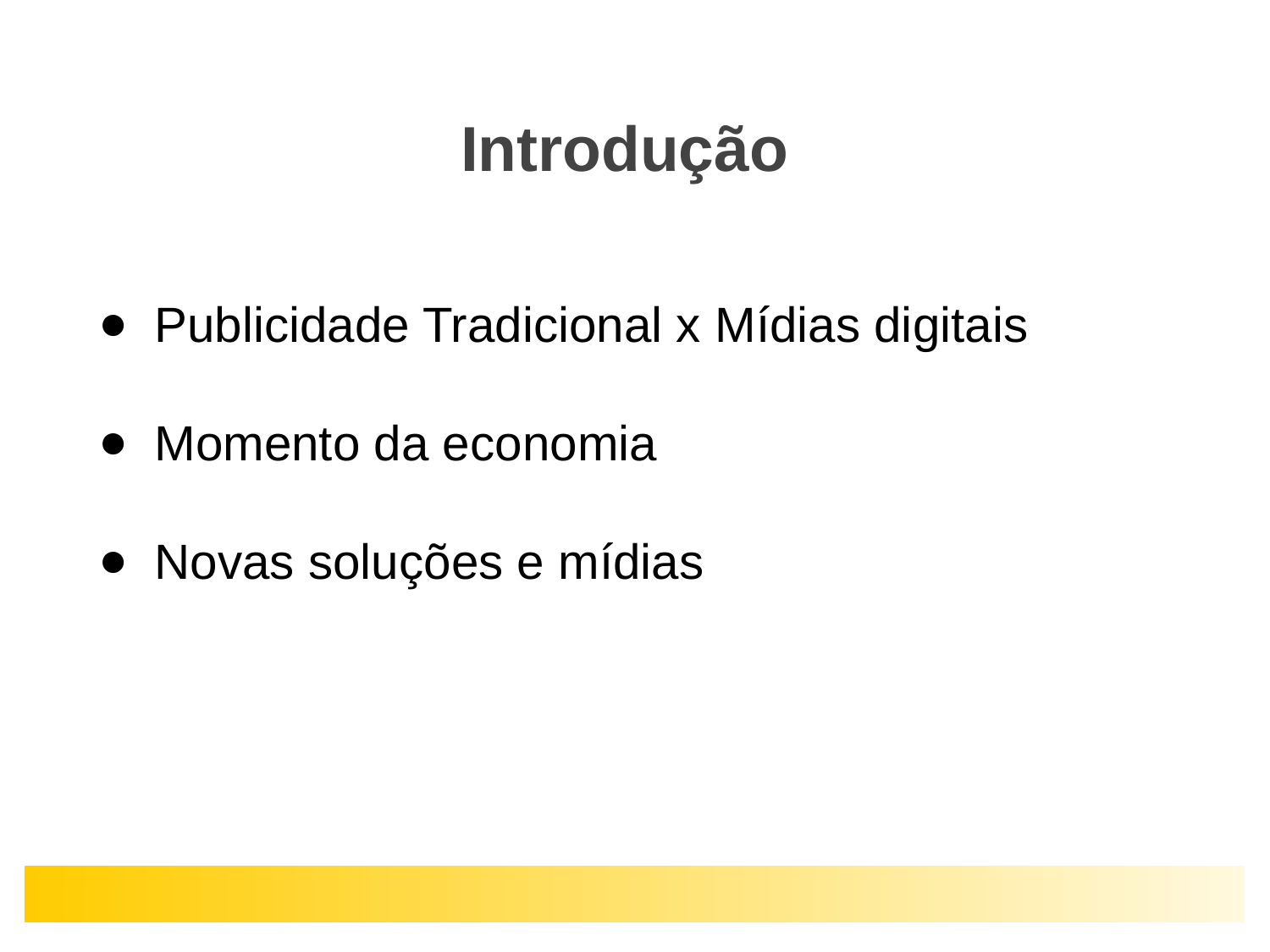

Introdução
Publicidade Tradicional x Mídias digitais

Momento da economia

Novas soluções e mídias